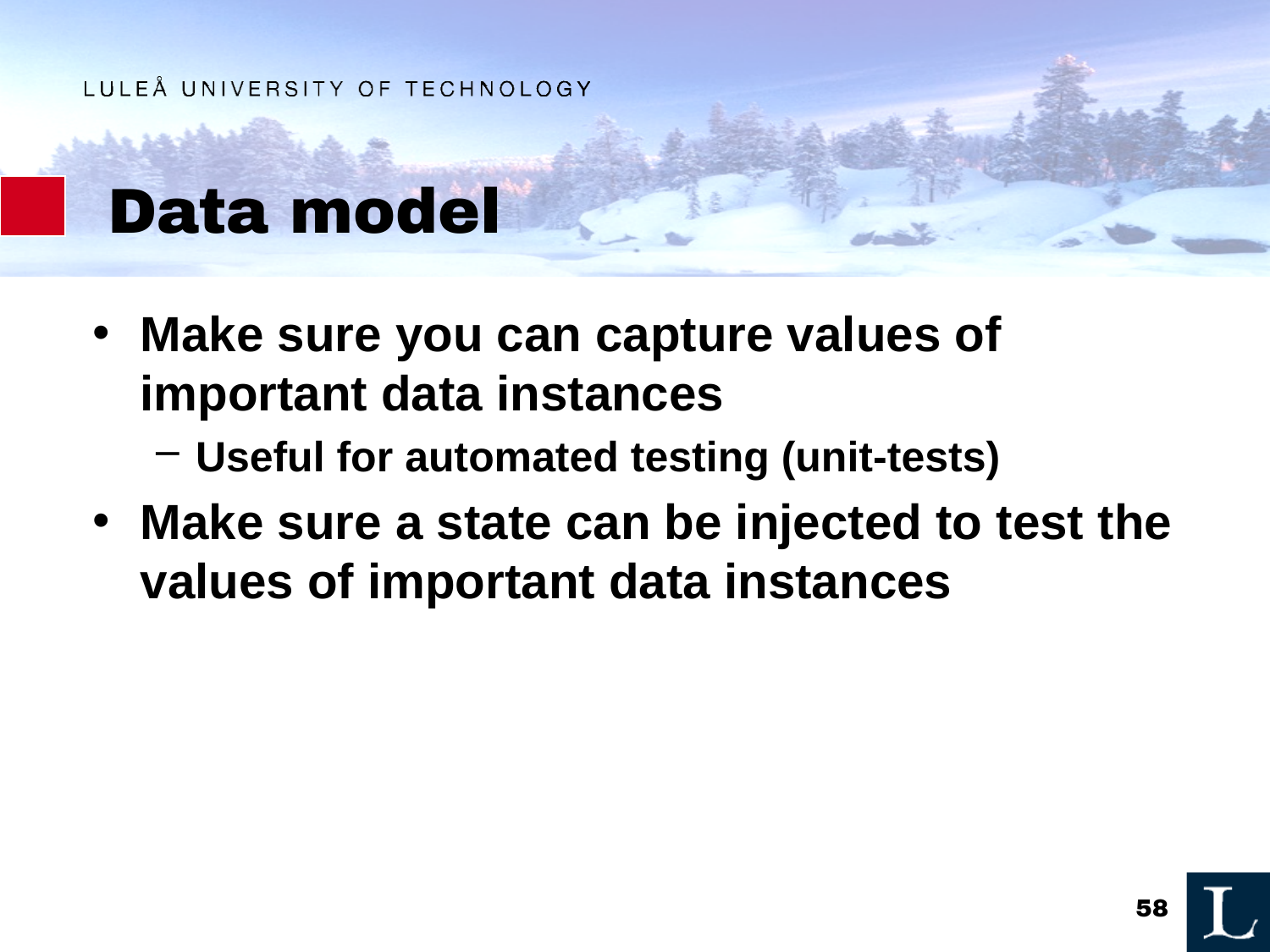

# Data model
Make sure you can capture values of important data instances
Useful for automated testing (unit-tests)
Make sure a state can be injected to test the values of important data instances
58